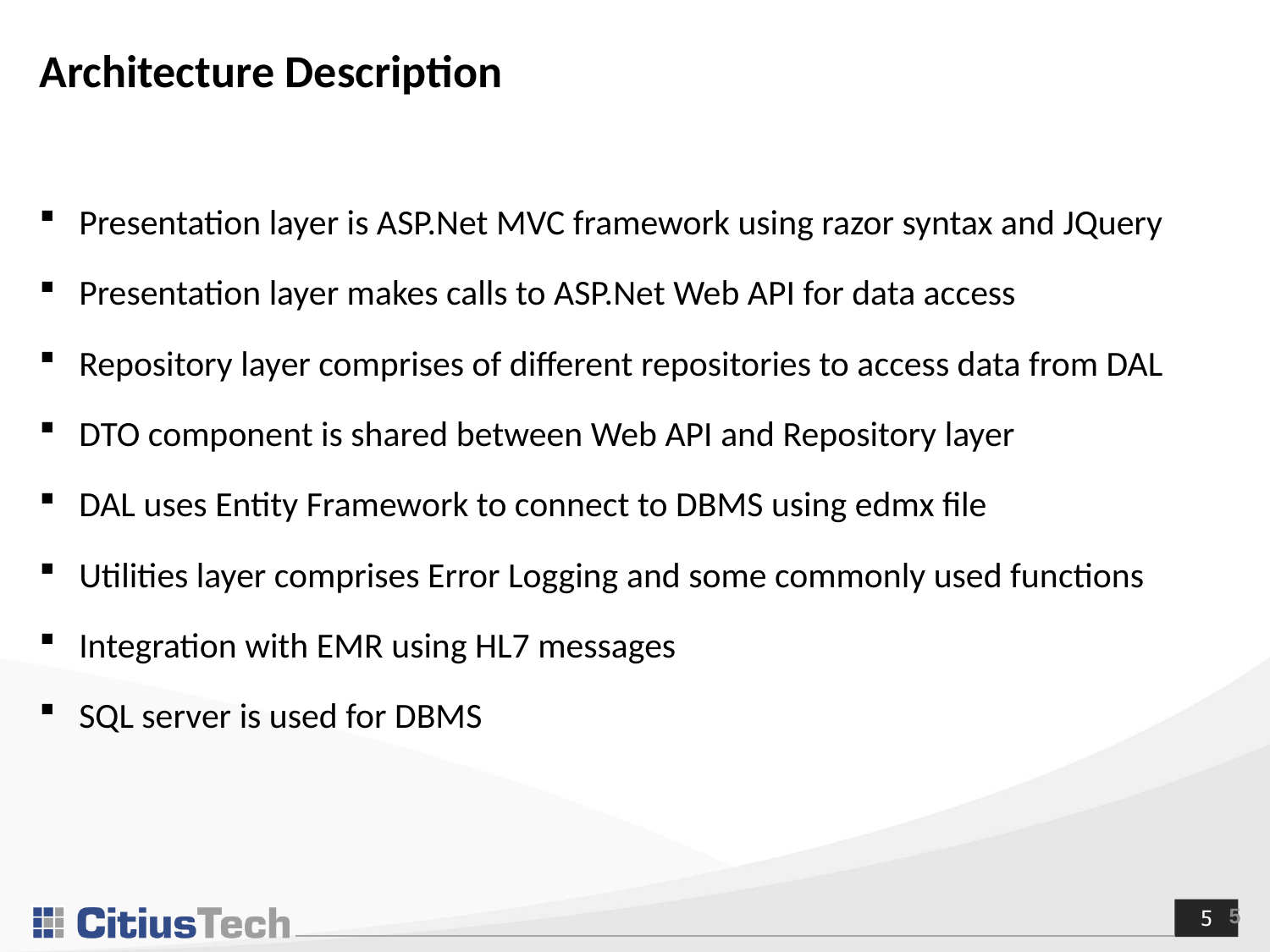

# Architecture Description

Presentation layer is ASP.Net MVC framework using razor syntax and JQuery
Presentation layer makes calls to ASP.Net Web API for data access
Repository layer comprises of different repositories to access data from DAL
DTO component is shared between Web API and Repository layer
DAL uses Entity Framework to connect to DBMS using edmx file
Utilities layer comprises Error Logging and some commonly used functions
Integration with EMR using HL7 messages
SQL server is used for DBMS
5